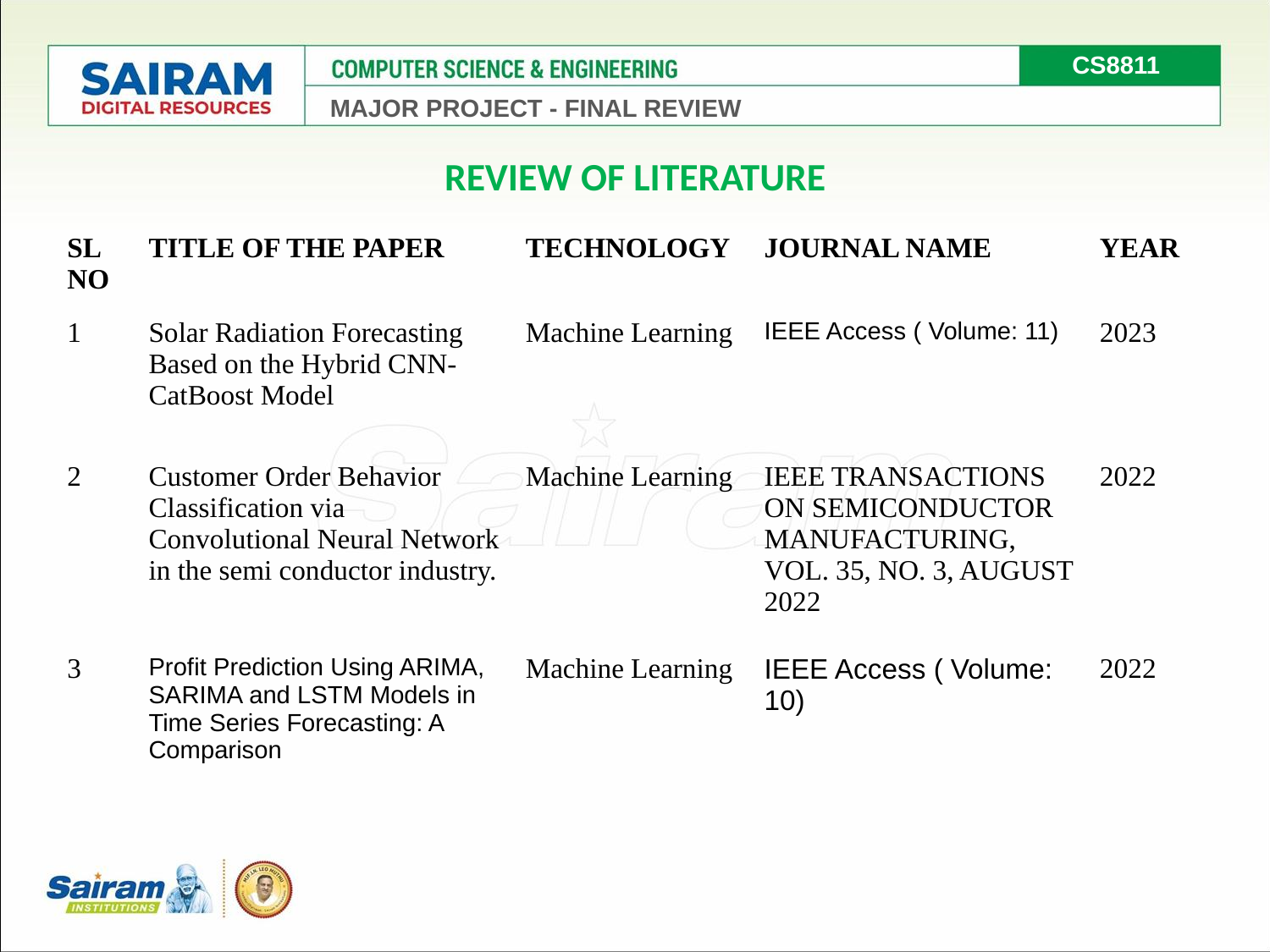

CS8811
MAJOR PROJECT - FINAL REVIEW
REVIEW OF LITERATURE
| SL NO | TITLE OF THE PAPER | TECHNOLOGY | JOURNAL NAME | YEAR |
| --- | --- | --- | --- | --- |
| 1 | Solar Radiation Forecasting Based on the Hybrid CNN-CatBoost Model | Machine Learning | IEEE Access ( Volume: 11) | 2023 |
| 2 | Customer Order Behavior Classification via Convolutional Neural Network in the semi conductor industry. | Machine Learning | IEEE TRANSACTIONS ON SEMICONDUCTOR MANUFACTURING, VOL. 35, NO. 3, AUGUST 2022 | 2022 |
| 3 | Profit Prediction Using ARIMA, SARIMA and LSTM Models in Time Series Forecasting: A Comparison | Machine Learning | IEEE Access ( Volume: 10) | 2022 |